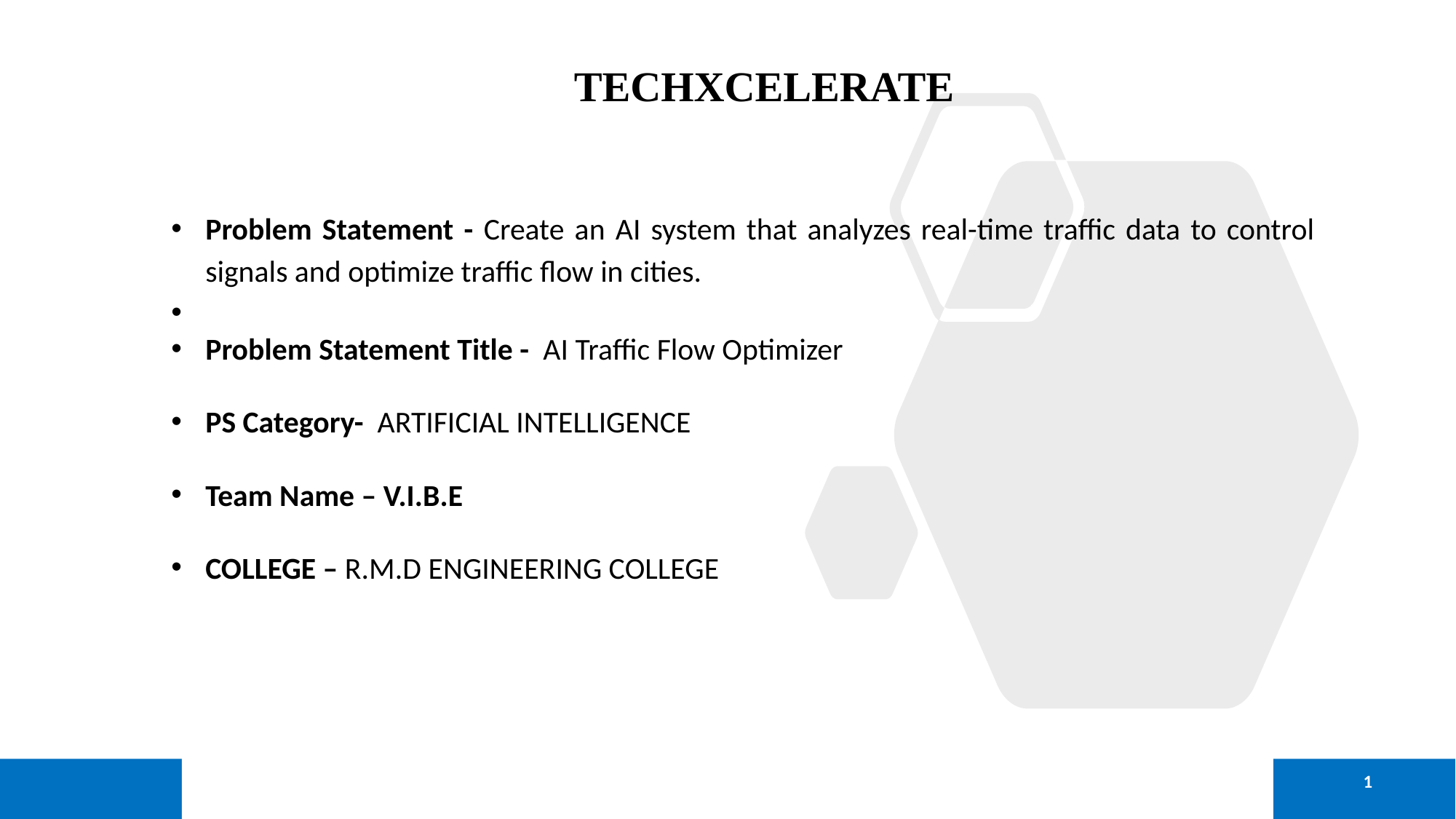

TECHXCELERATE

Problem Statement - Create an AI system that analyzes real-time traffic data to control signals and optimize traffic flow in cities.

Problem Statement Title -  AI Traffic Flow Optimizer
PS Category-  ARTIFICIAL INTELLIGENCE
Team Name – V.I.B.E
COLLEGE – R.M.D ENGINEERING COLLEGE

1